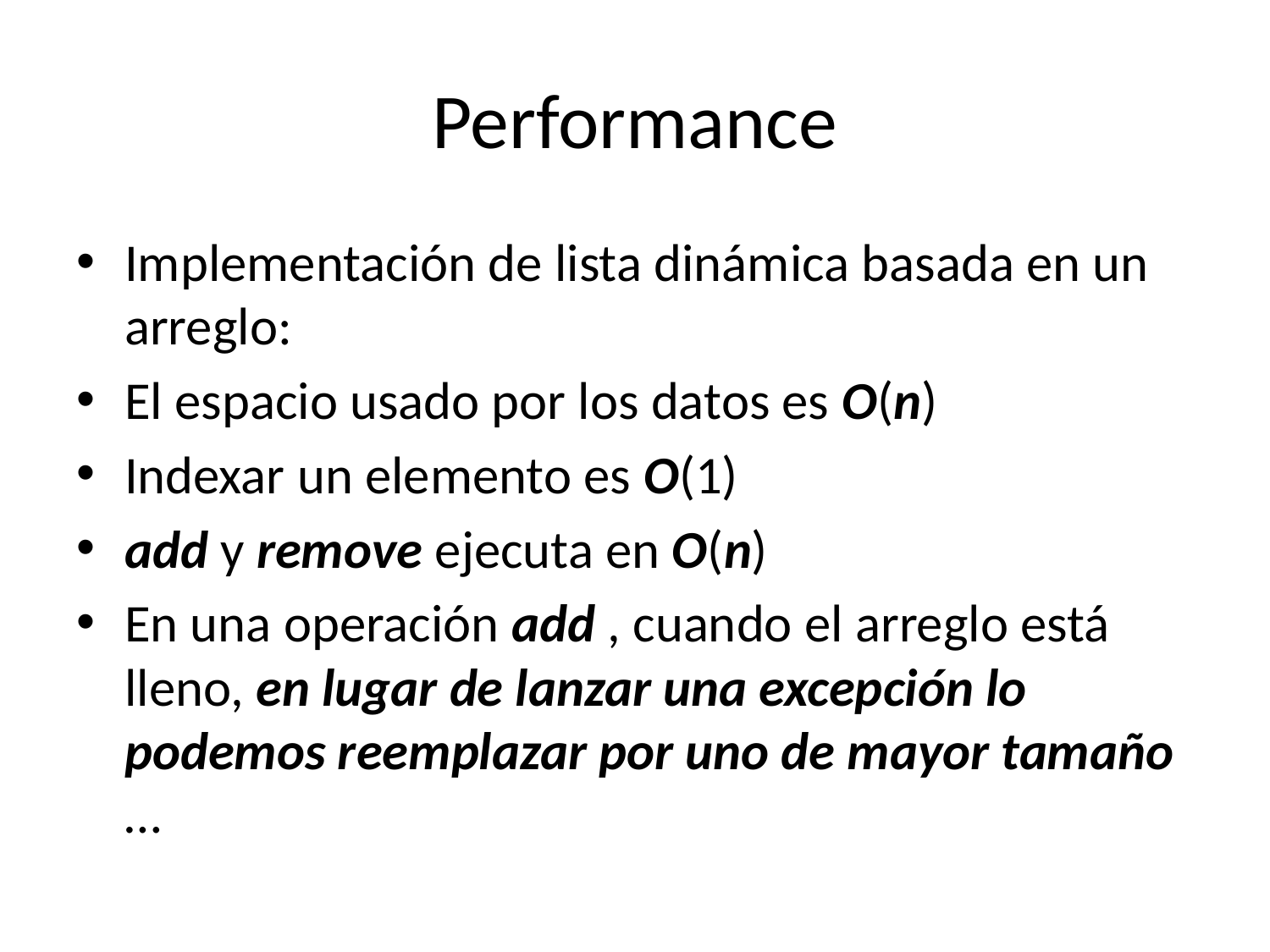

# Performance
Implementación de lista dinámica basada en un arreglo:
El espacio usado por los datos es O(n)
Indexar un elemento es O(1)
add y remove ejecuta en O(n)
En una operación add , cuando el arreglo está lleno, en lugar de lanzar una excepción lo podemos reemplazar por uno de mayor tamaño …